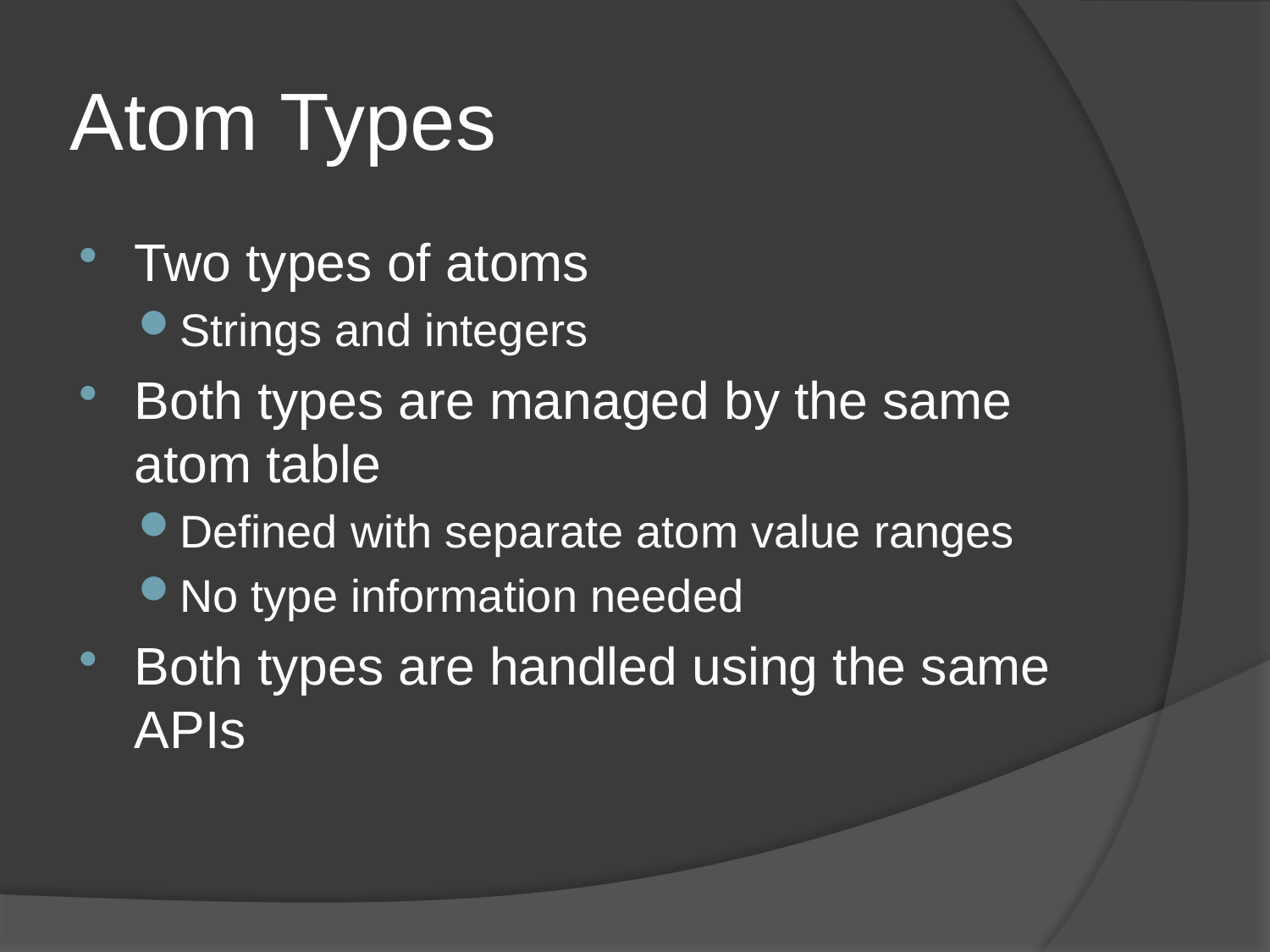

# Atom Types
Two types of atoms
Strings and integers
Both types are managed by the same atom table
Defined with separate atom value ranges
No type information needed
Both types are handled using the same APIs